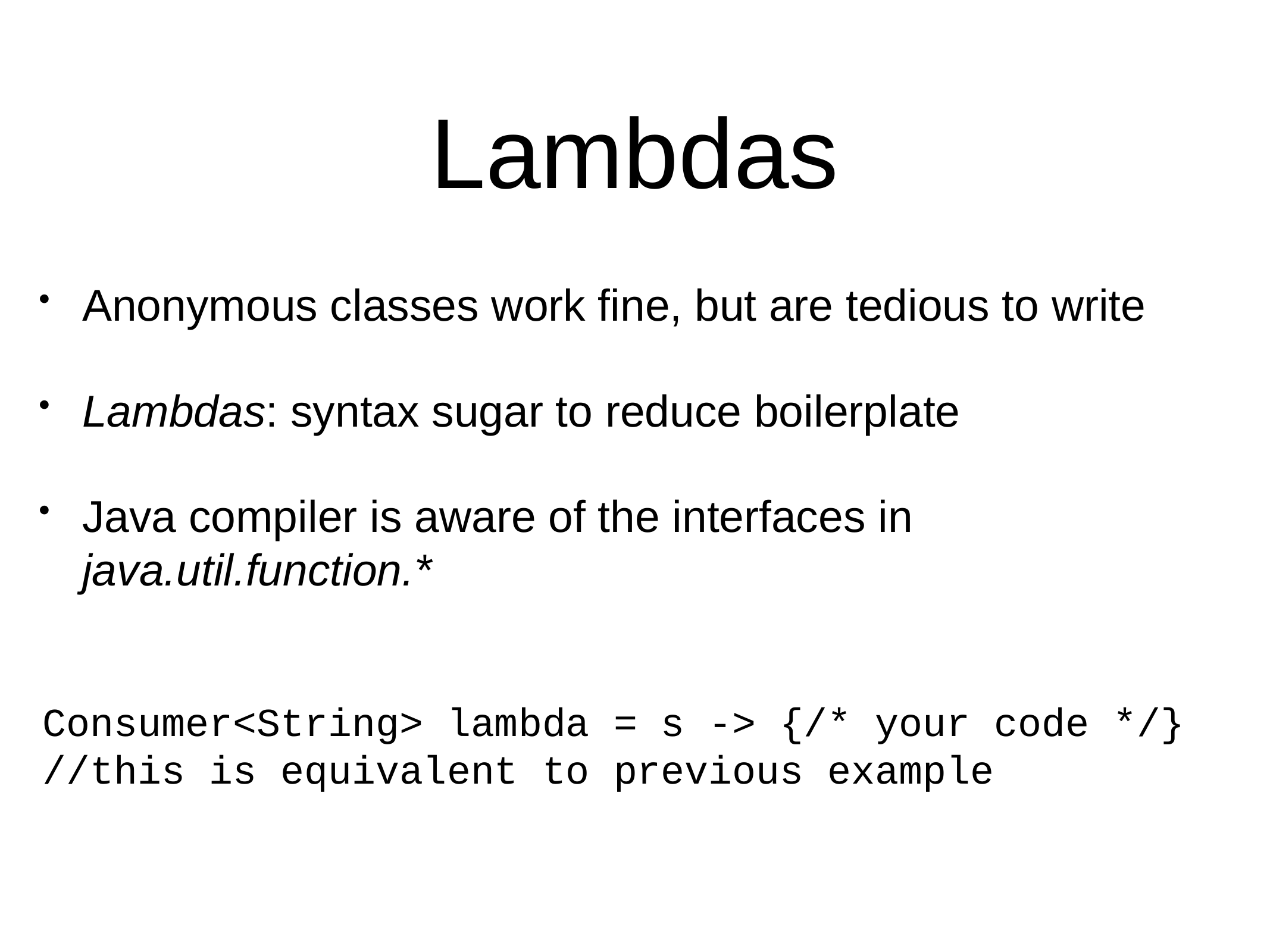

# Lambdas
Anonymous classes work fine, but are tedious to write
Lambdas: syntax sugar to reduce boilerplate
Java compiler is aware of the interfaces in java.util.function.*
Consumer<String> lambda = s -> {/* your code */}
//this is equivalent to previous example